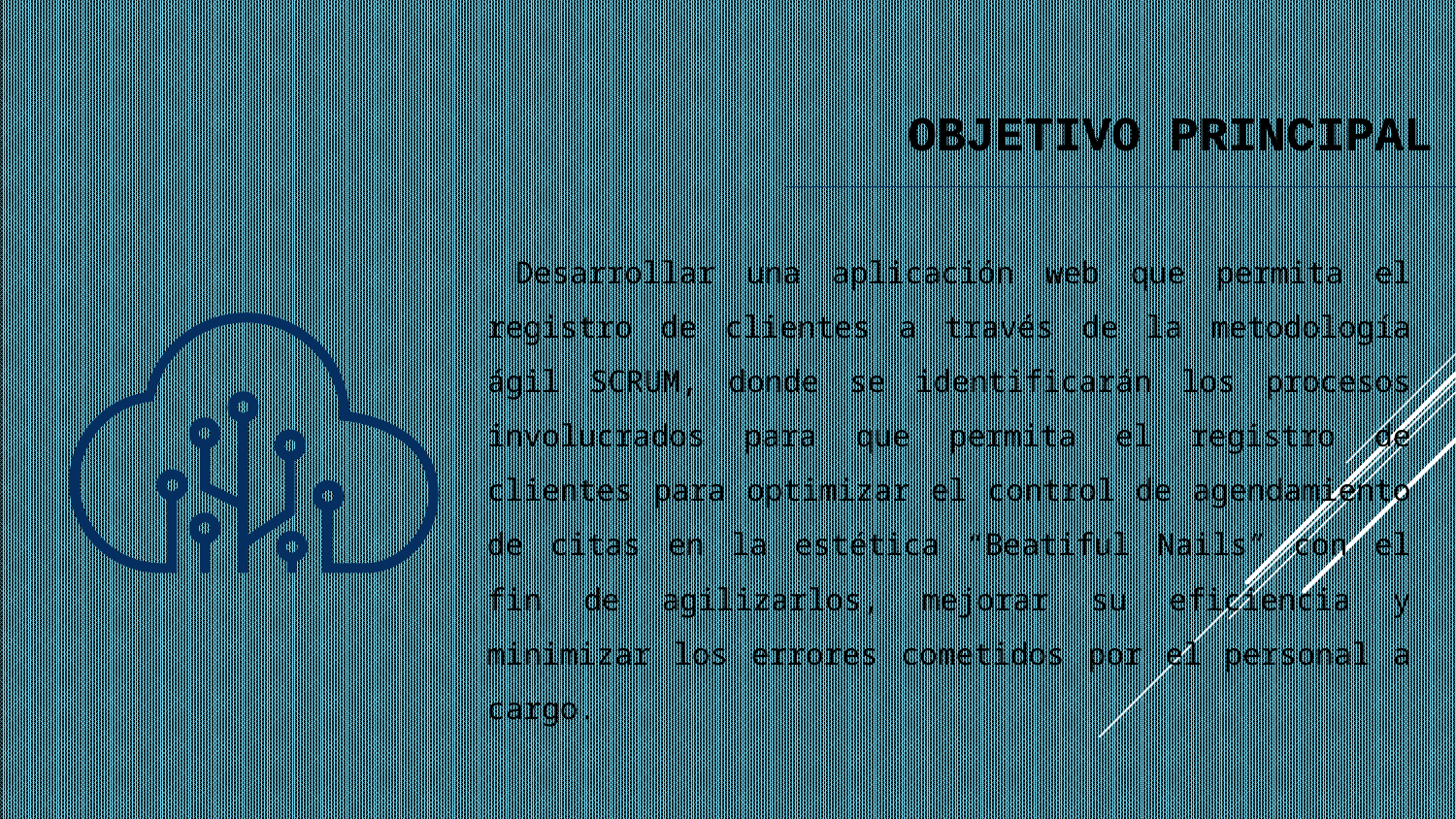

Objetivo Principal
  Desarrollar una aplicación web que permita el registro de clientes a través de la metodología ágil SCRUM, donde se identificarán los procesos involucrados para que permita el registro de clientes para optimizar el control de agendamiento de citas en la estética “Beatiful Nails” con el fin de agilizarlos, mejorar su eficiencia y minimizar los errores cometidos por el personal a cargo.